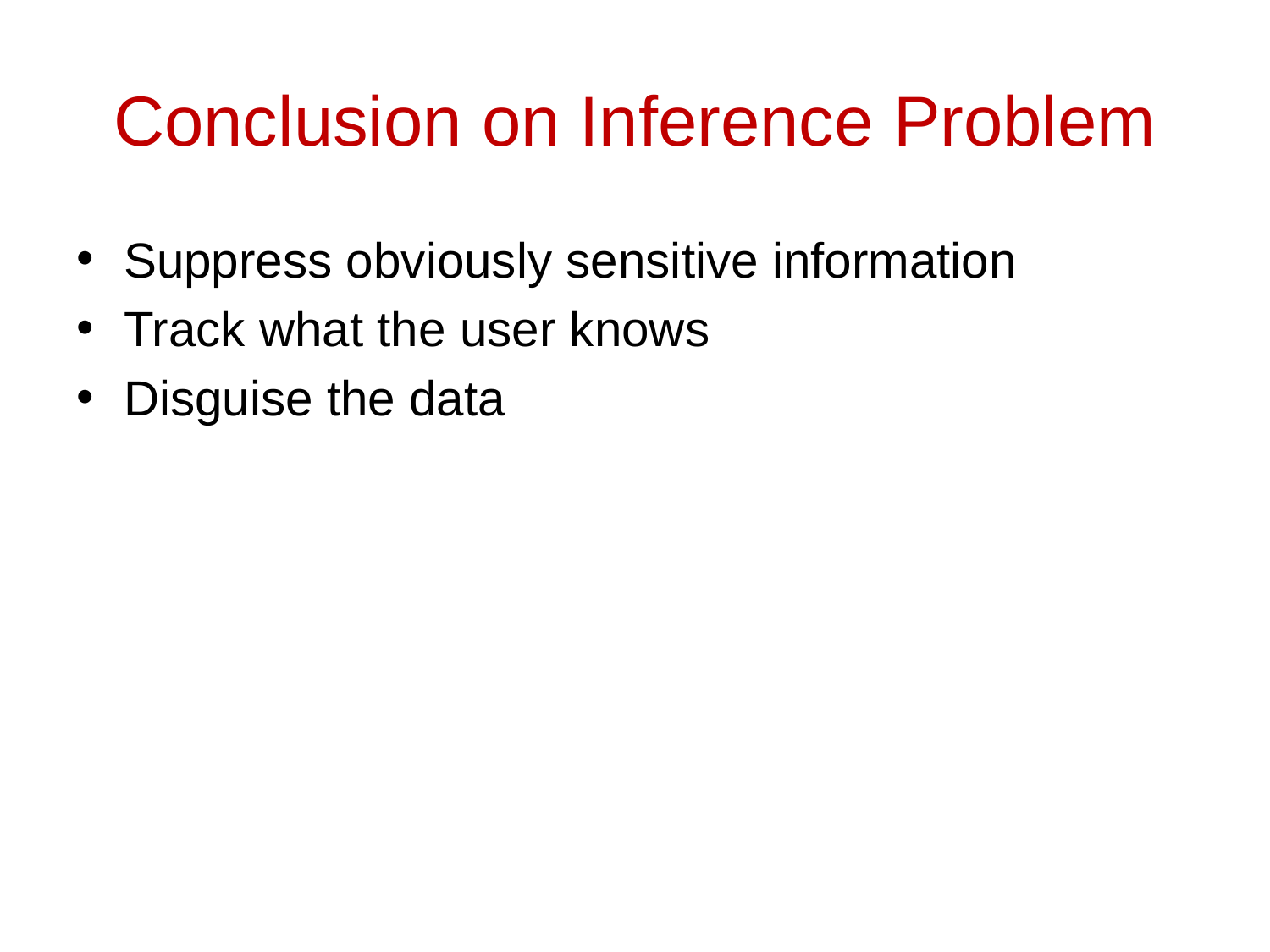

# Conclusion on Inference Problem
Suppress obviously sensitive information
Track what the user knows
Disguise the data